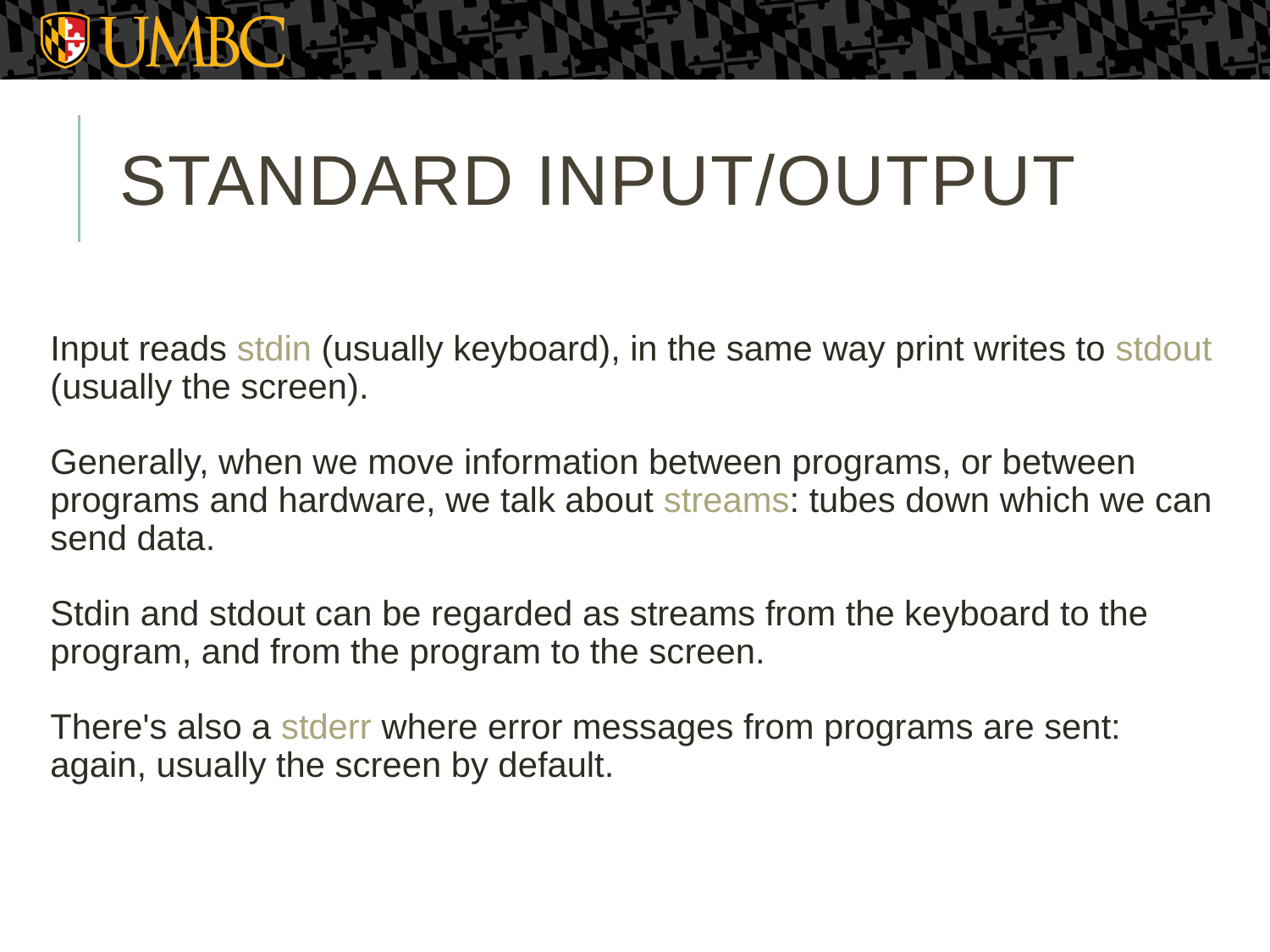

# Standard input/output
Input reads stdin (usually keyboard), in the same way print writes to stdout (usually the screen).
Generally, when we move information between programs, or between programs and hardware, we talk about streams: tubes down which we can send data.
Stdin and stdout can be regarded as streams from the keyboard to the program, and from the program to the screen.
There's also a stderr where error messages from programs are sent: again, usually the screen by default.